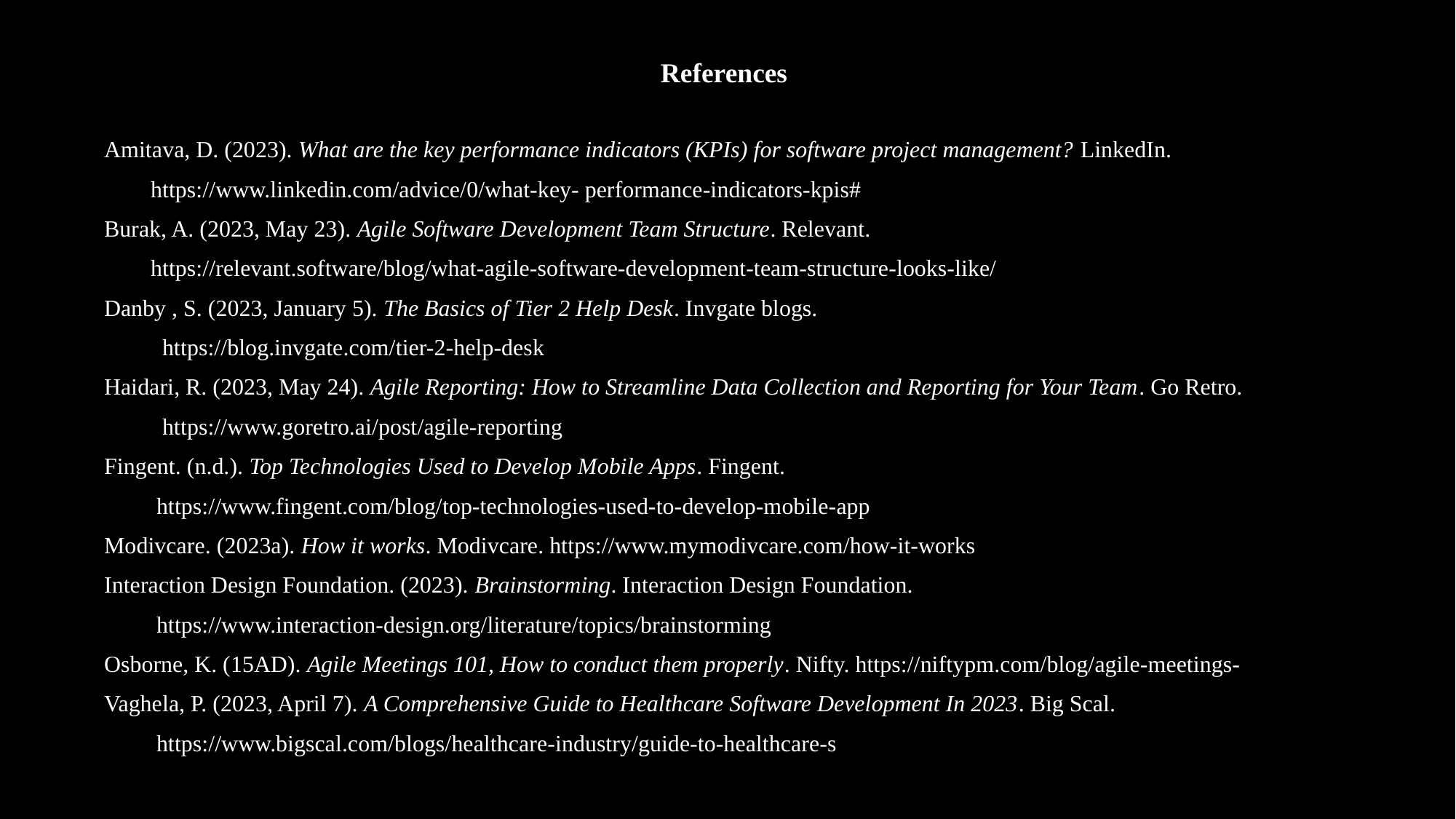

# References
Amitava, D. (2023). What are the key performance indicators (KPIs) for software project management? LinkedIn.
        https://www.linkedin.com/advice/0/what-key- performance-indicators-kpis#
Burak, A. (2023, May 23). Agile Software Development Team Structure. Relevant.
        https://relevant.software/blog/what-agile-software-development-team-structure-looks-like/
Danby , S. (2023, January 5). The Basics of Tier 2 Help Desk. Invgate blogs.
          https://blog.invgate.com/tier-2-help-desk
Haidari, R. (2023, May 24). Agile Reporting: How to Streamline Data Collection and Reporting for Your Team. Go Retro.
          https://www.goretro.ai/post/agile-reporting
Fingent. (n.d.). Top Technologies Used to Develop Mobile Apps. Fingent.
         https://www.fingent.com/blog/top-technologies-used-to-develop-mobile-app
Modivcare. (2023a). How it works. Modivcare. https://www.mymodivcare.com/how-it-works
Interaction Design Foundation. (2023). Brainstorming. Interaction Design Foundation.
         https://www.interaction-design.org/literature/topics/brainstorming
Osborne, K. (15AD). Agile Meetings 101, How to conduct them properly. Nifty. https://niftypm.com/blog/agile-meetings-
Vaghela, P. (2023, April 7). A Comprehensive Guide to Healthcare Software Development In 2023. Big Scal.
         https://www.bigscal.com/blogs/healthcare-industry/guide-to-healthcare-s